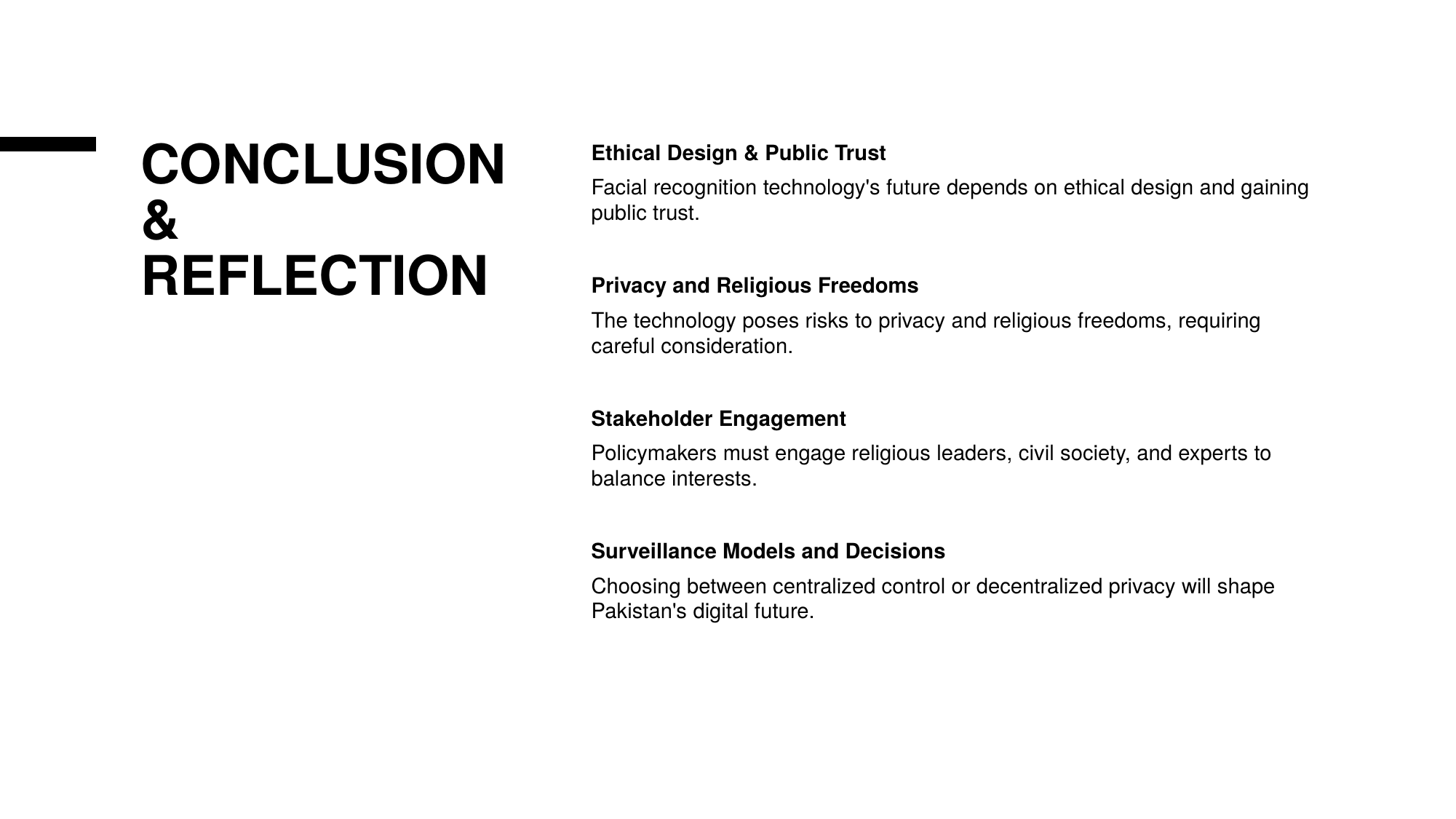

# Conclusion & Reflection
Ethical Design & Public Trust
Facial recognition technology's future depends on ethical design and gaining public trust.
Privacy and Religious Freedoms
The technology poses risks to privacy and religious freedoms, requiring careful consideration.
Stakeholder Engagement
Policymakers must engage religious leaders, civil society, and experts to balance interests.
Surveillance Models and Decisions
Choosing between centralized control or decentralized privacy will shape Pakistan's digital future.